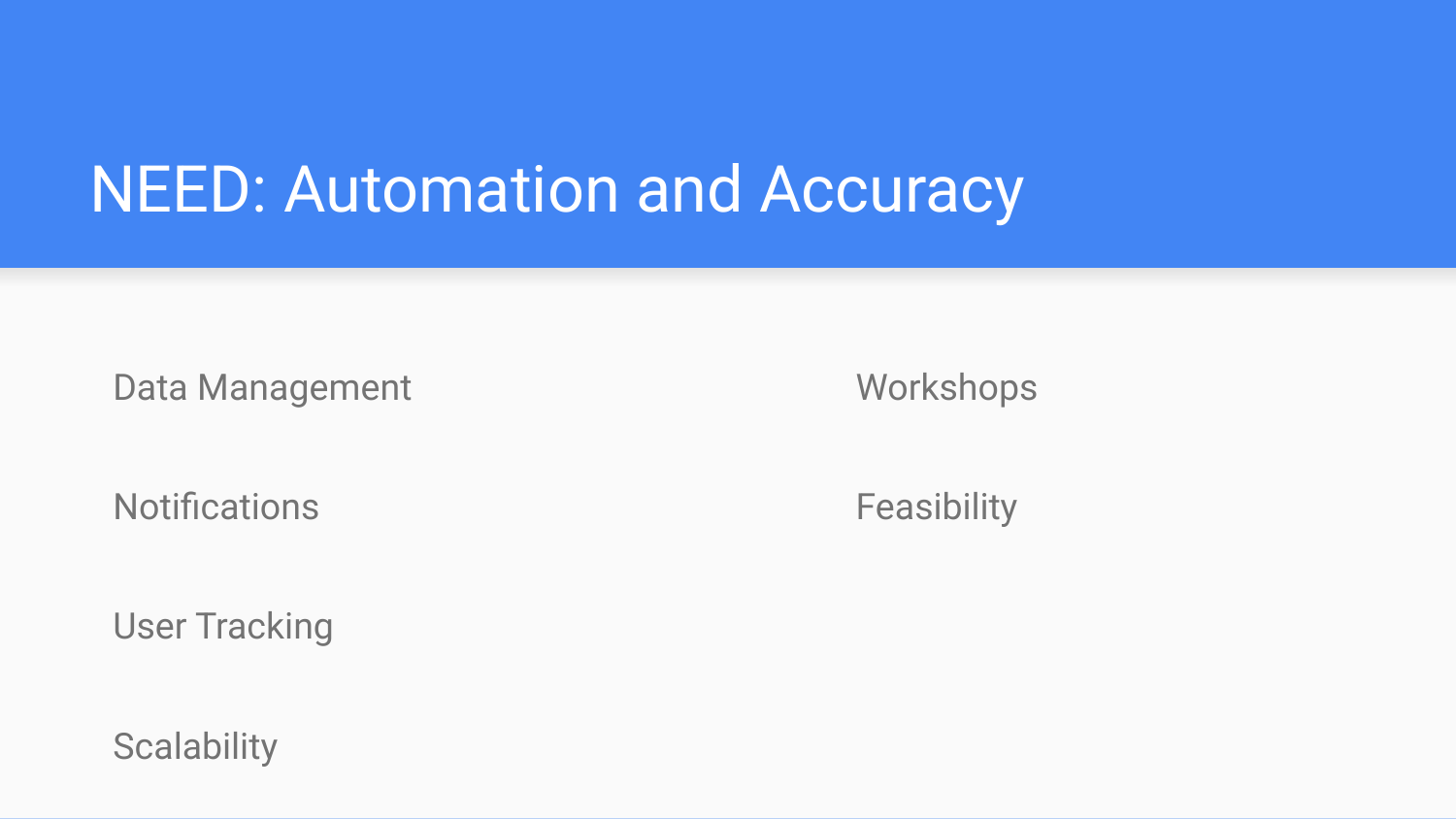

# NEED: Automation and Accuracy
Data Management
Notifications
User Tracking
Scalability
Accessibility
Workshops
Feasibility